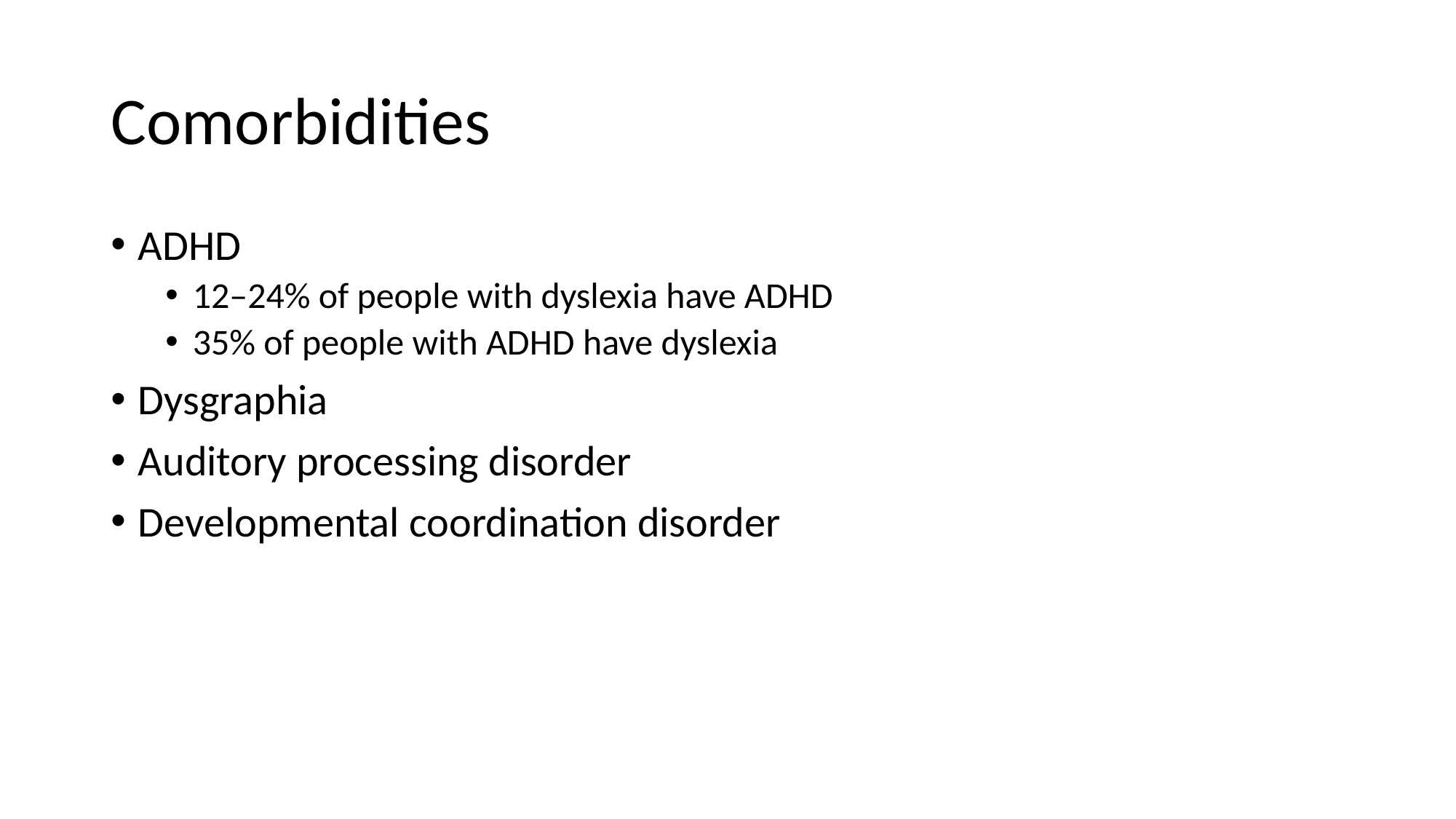

# Comorbidities
ADHD
12–24% of people with dyslexia have ADHD
35% of people with ADHD have dyslexia
Dysgraphia
Auditory processing disorder
Developmental coordination disorder